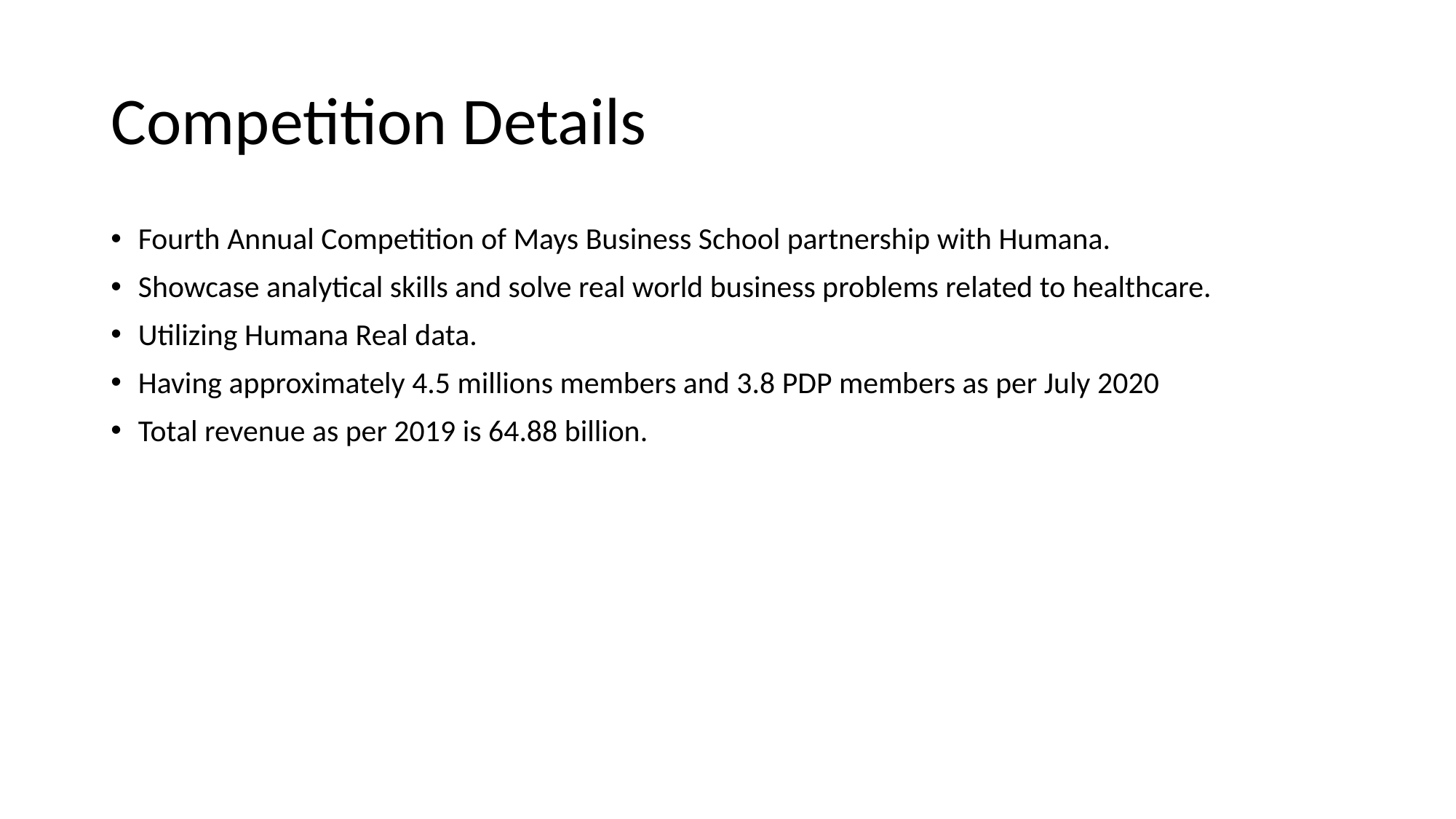

# Competition Details
Fourth Annual Competition of Mays Business School partnership with Humana.
Showcase analytical skills and solve real world business problems related to healthcare.
Utilizing Humana Real data.
Having approximately 4.5 millions members and 3.8 PDP members as per July 2020
Total revenue as per 2019 is 64.88 billion.